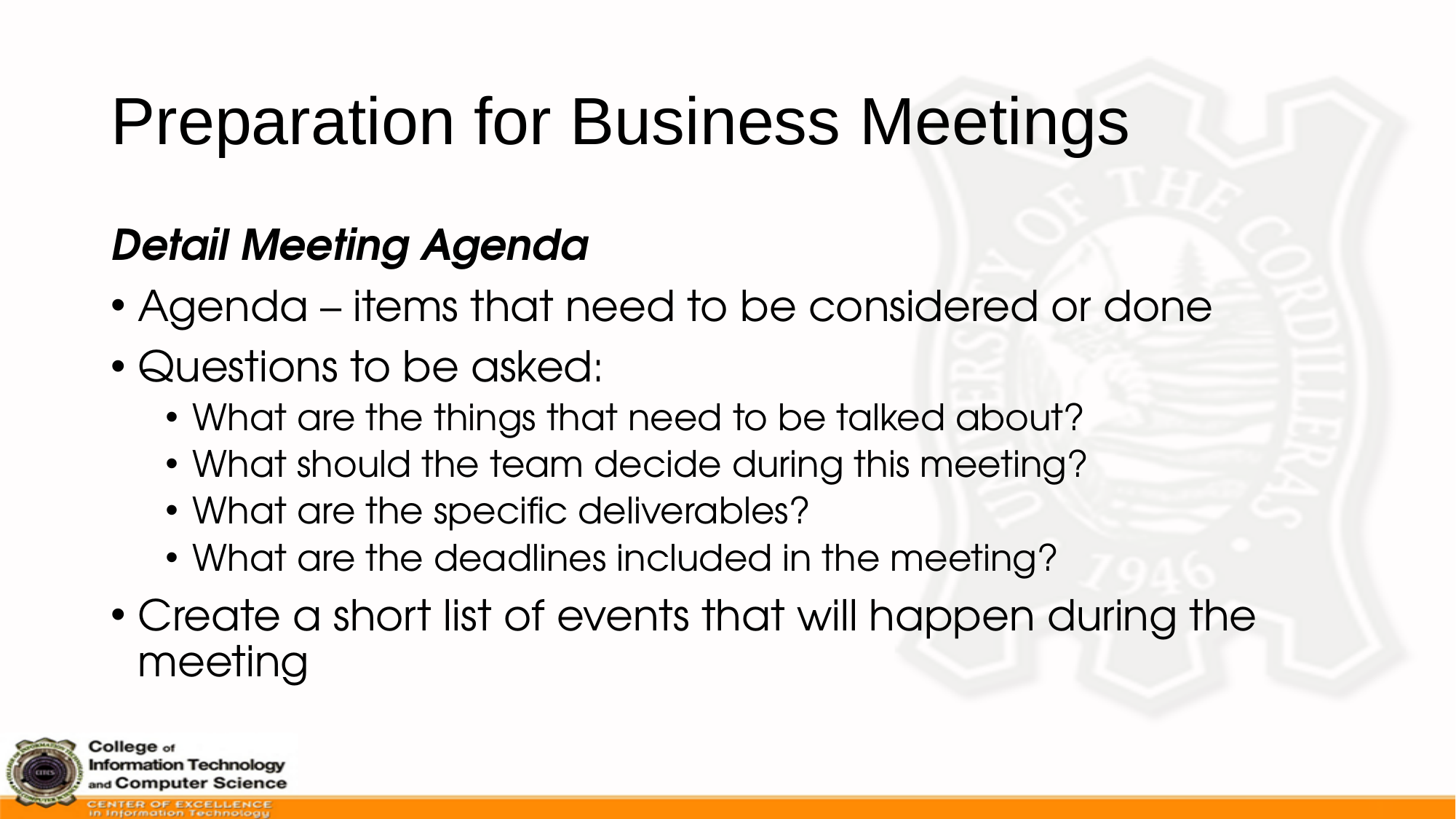

# Preparation for Business Meetings
Detail Meeting Agenda
Agenda – items that need to be considered or done
Questions to be asked:
What are the things that need to be talked about?
What should the team decide during this meeting?
What are the specific deliverables?
What are the deadlines included in the meeting?
Create a short list of events that will happen during the meeting